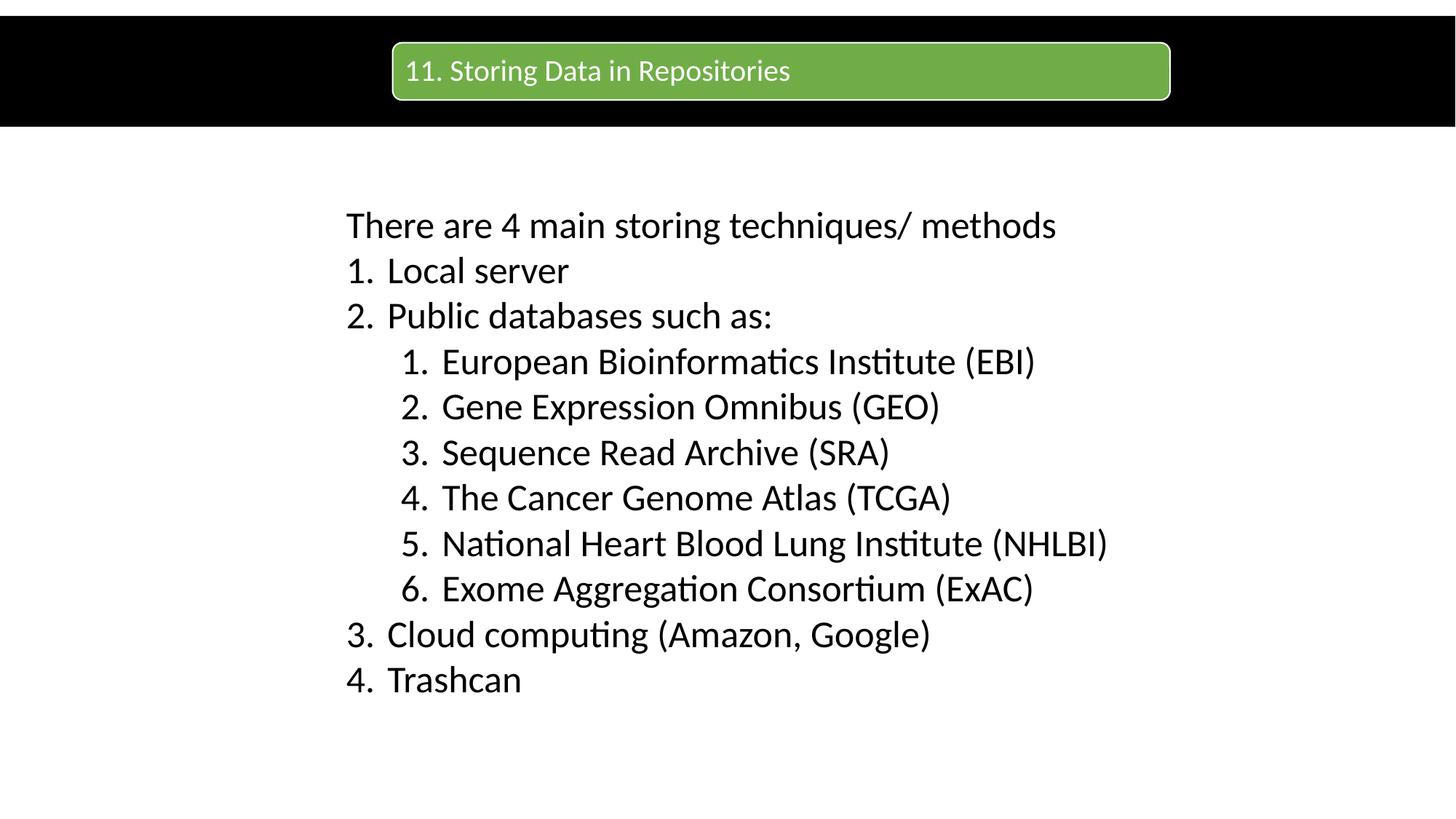

11. Storing Data in Repositories
There are 4 main storing techniques/ methods
Local server
Public databases such as:
European Bioinformatics Institute (EBI)
Gene Expression Omnibus (GEO)
Sequence Read Archive (SRA)
The Cancer Genome Atlas (TCGA)
National Heart Blood Lung Institute (NHLBI)
Exome Aggregation Consortium (ExAC)
Cloud computing (Amazon, Google)
Trashcan